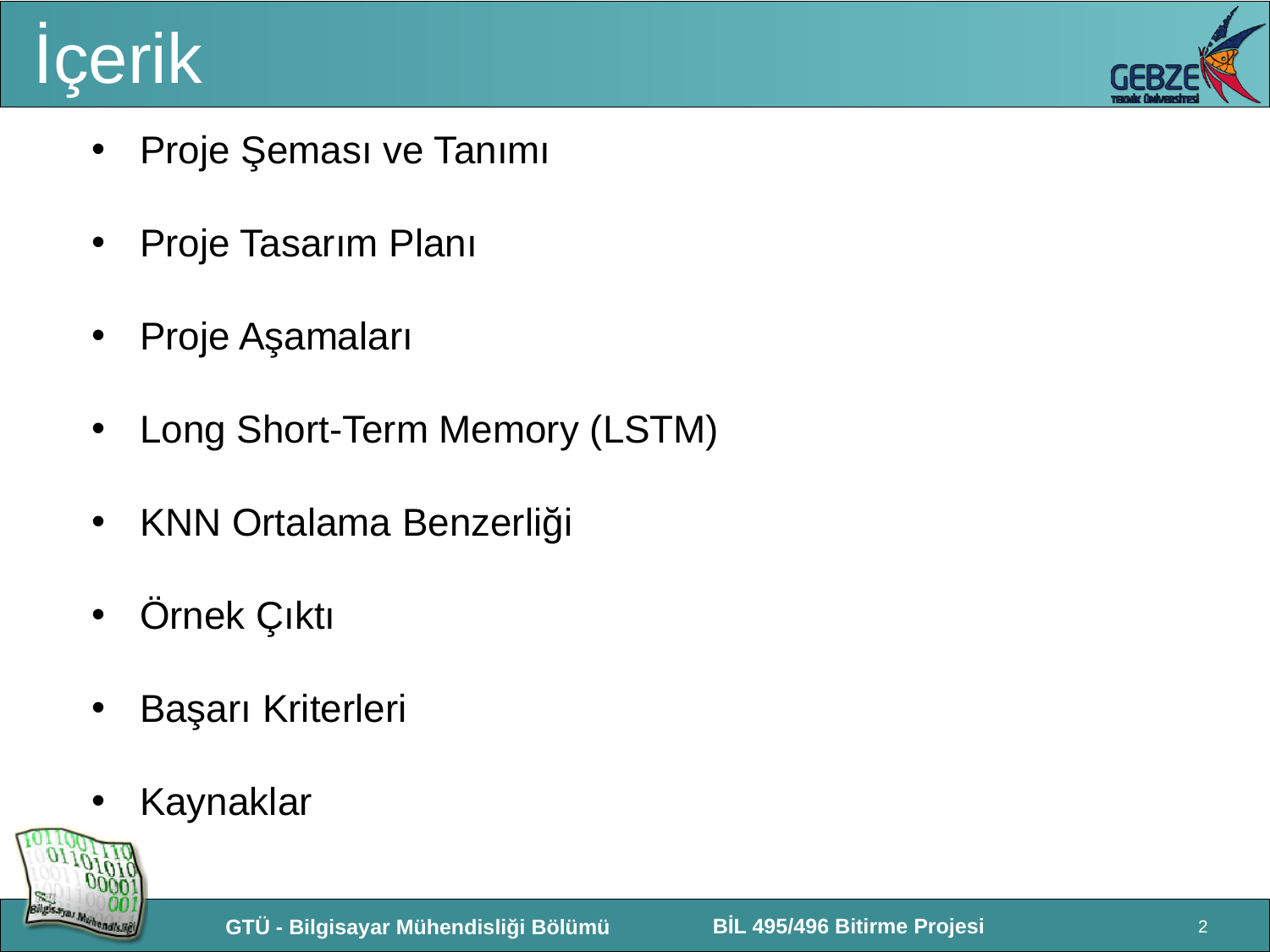

# İçerik
Proje Şeması ve Tanımı

Proje Tasarım Planı

Proje Aşamaları

Long Short-Term Memory (LSTM)

KNN Ortalama Benzerliği

Örnek Çıktı

Başarı Kriterleri

Kaynaklar

2